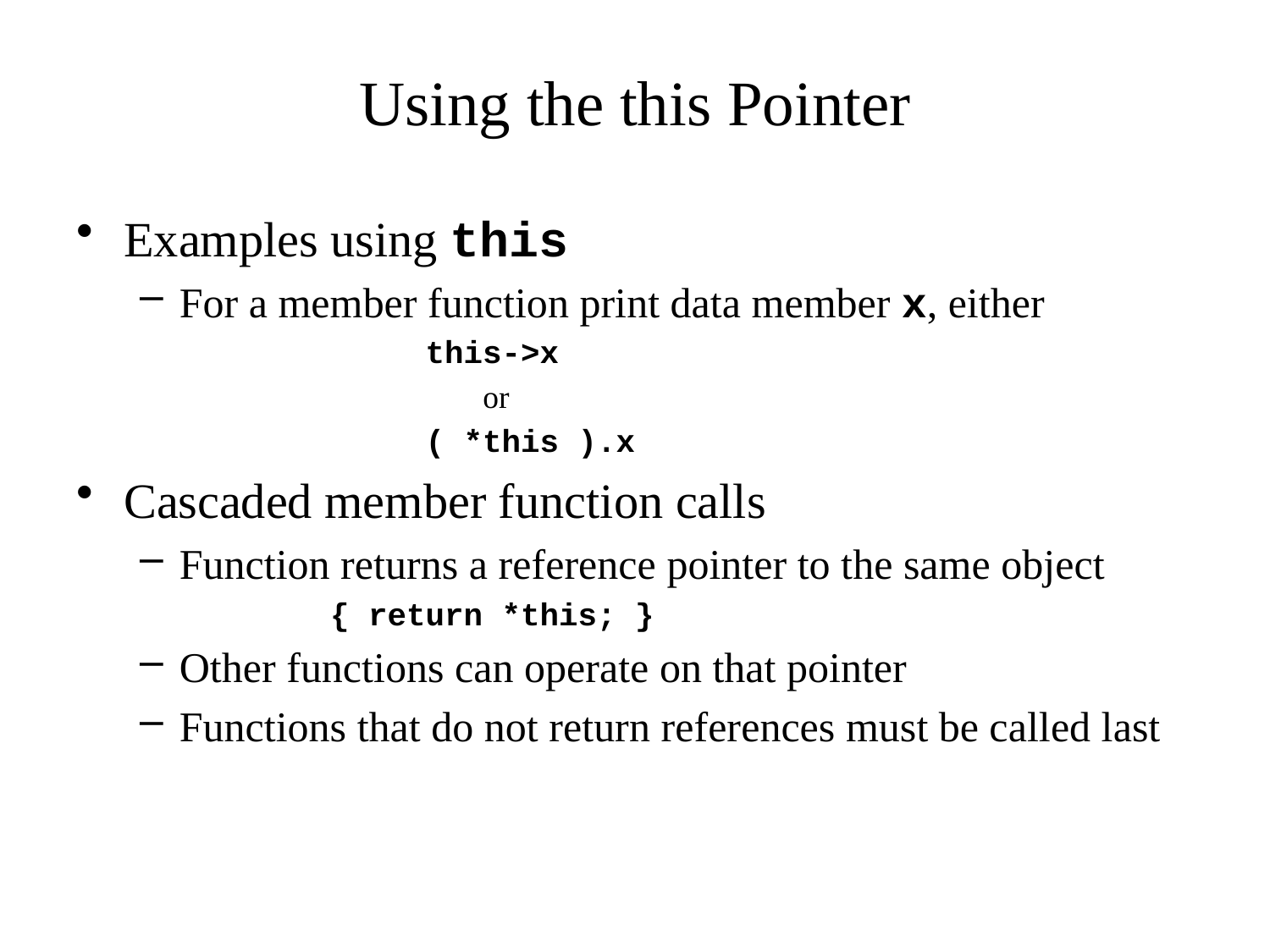

# Using the this Pointer
Examples using this
For a member function print data member x, either
     this->x
                   or
     ( *this ).x
Cascaded member function calls
Function returns a reference pointer to the same object
{ return *this; }
Other functions can operate on that pointer
Functions that do not return references must be called last